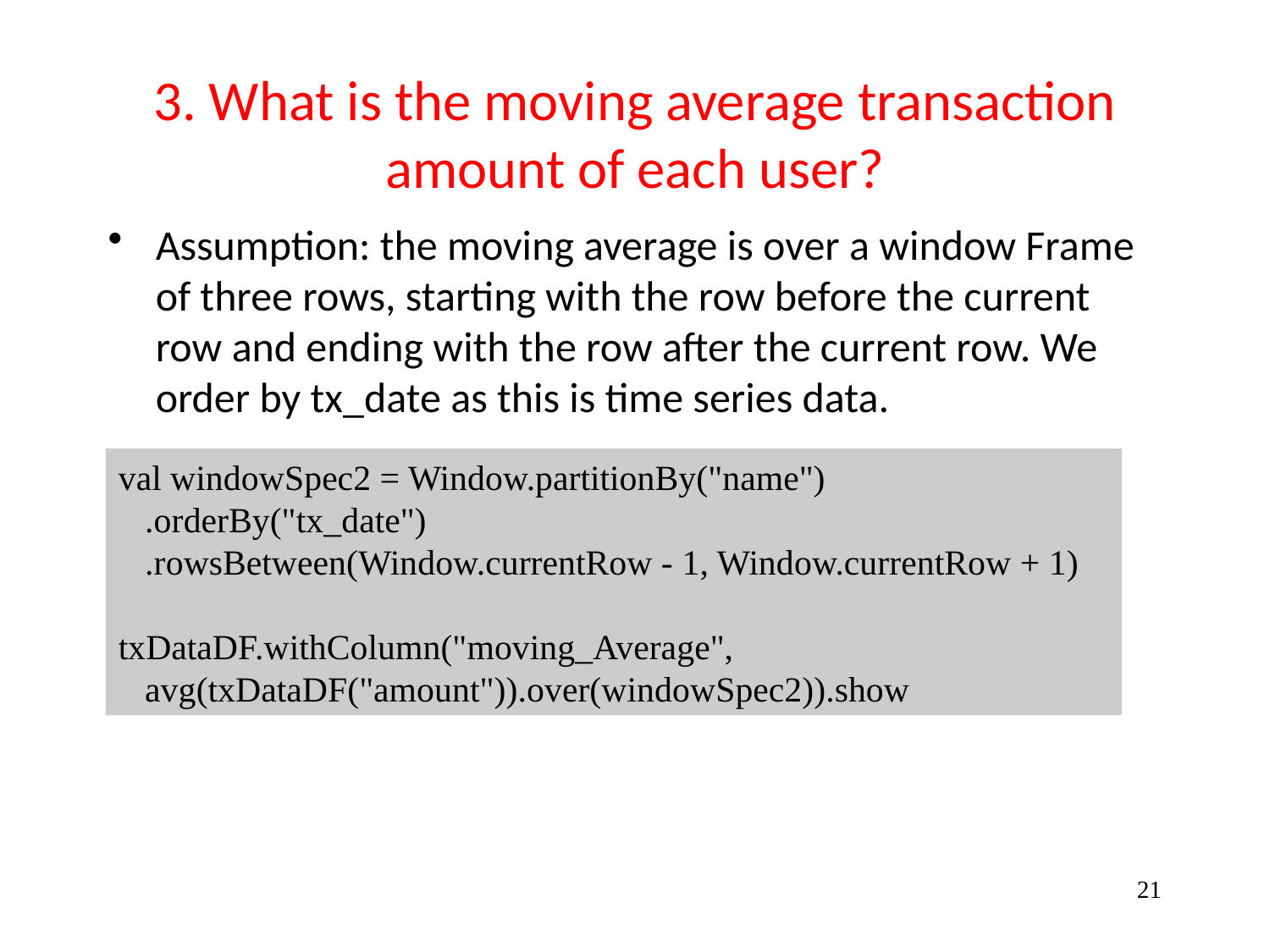

# 3. What is the moving average transaction amount of each user?
Assumption: the moving average is over a window Frame of three rows, starting with the row before the current row and ending with the row after the current row. We order by tx_date as this is time series data.

val windowSpec2 = Window.partitionBy("name")
   .orderBy("tx_date")
   .rowsBetween(Window.currentRow - 1, Window.currentRow + 1)
txDataDF.withColumn("moving_Average",
   avg(txDataDF("amount")).over(windowSpec2)).show
21